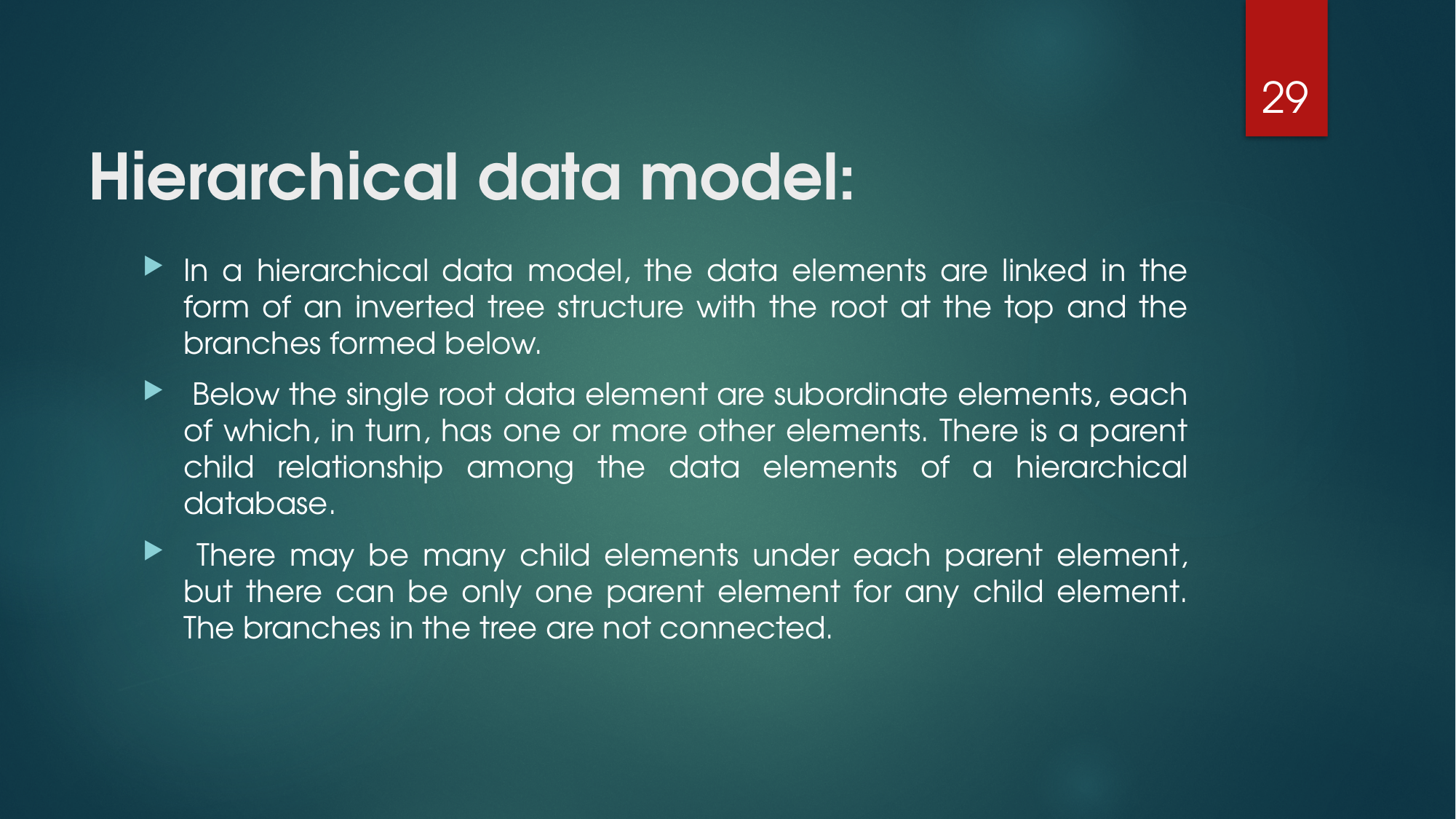

29
# Hierarchical data model:
In a hierarchical data model, the data elements are linked in the form of an inverted tree structure with the root at the top and the branches formed below.
 Below the single root data element are subordinate elements, each of which, in turn, has one or more other elements. There is a parent child relationship among the data elements of a hierarchical database.
 There may be many child elements under each parent element, but there can be only one parent element for any child element. The branches in the tree are not connected.